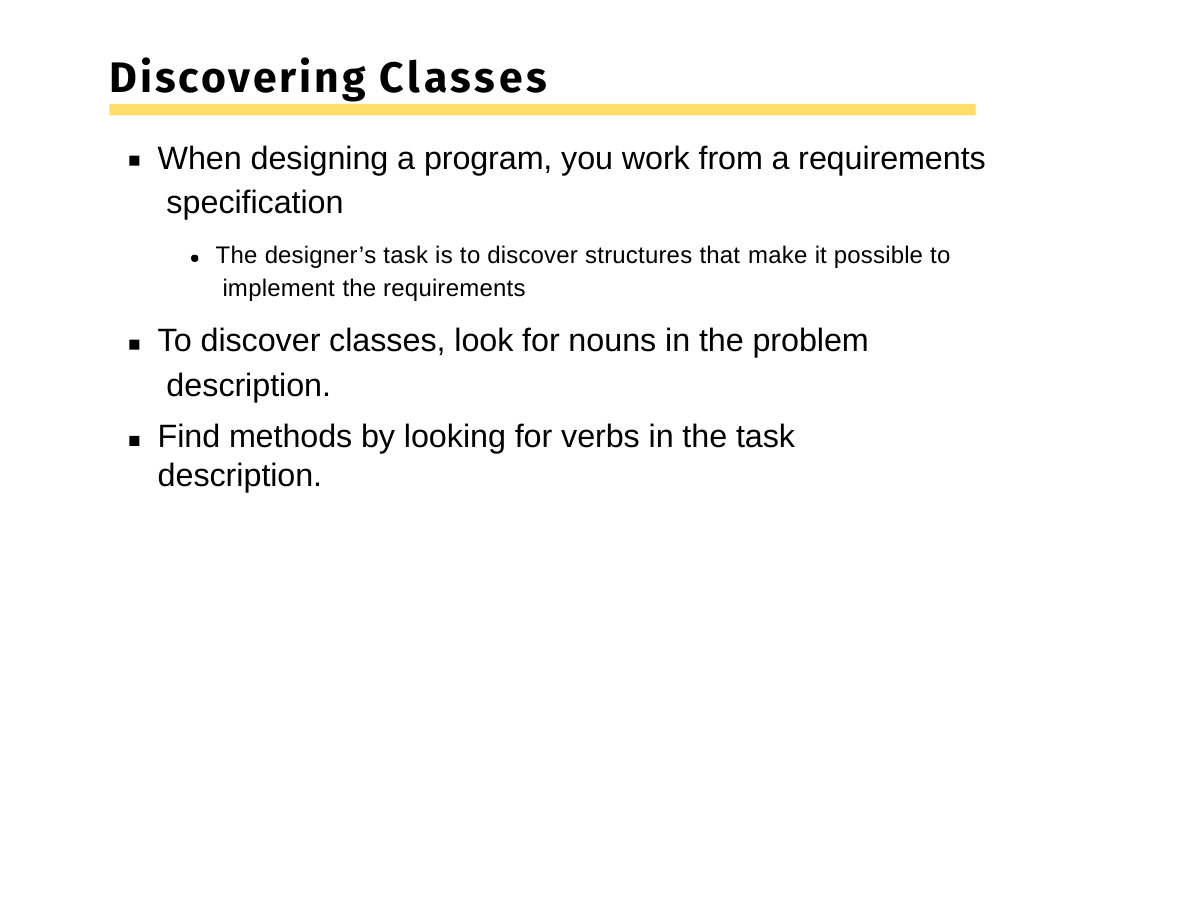

# Discovering Classes

When designing a program, you work from a requirements  specification
The designer’s task is to discover structures that make it possible to  implement the requirements
To discover classes, look for nouns in the problem  description.
Find methods by looking for verbs in the task description.